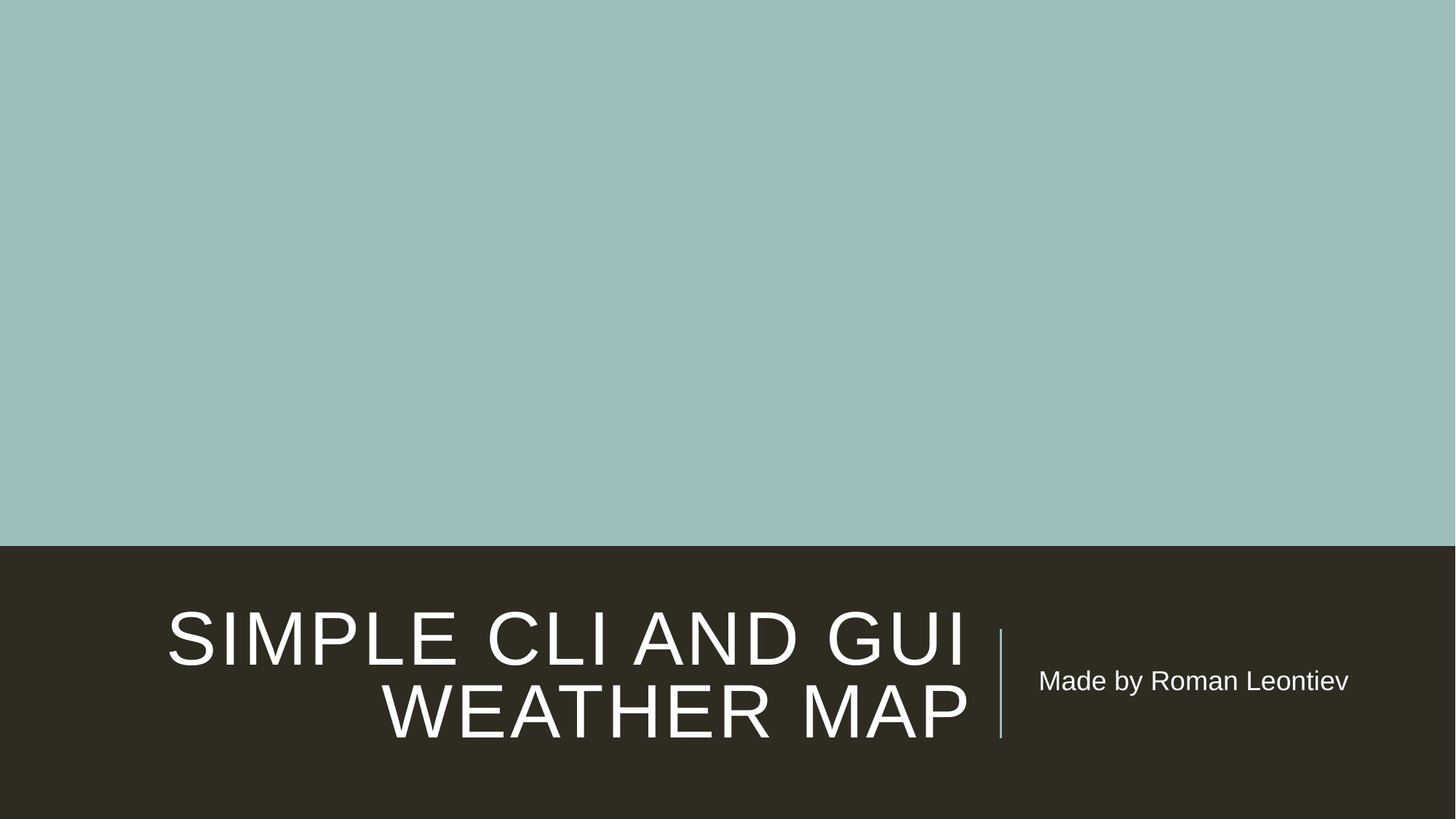

# Simple CLI and GUI weather map
Made by Roman Leontiev